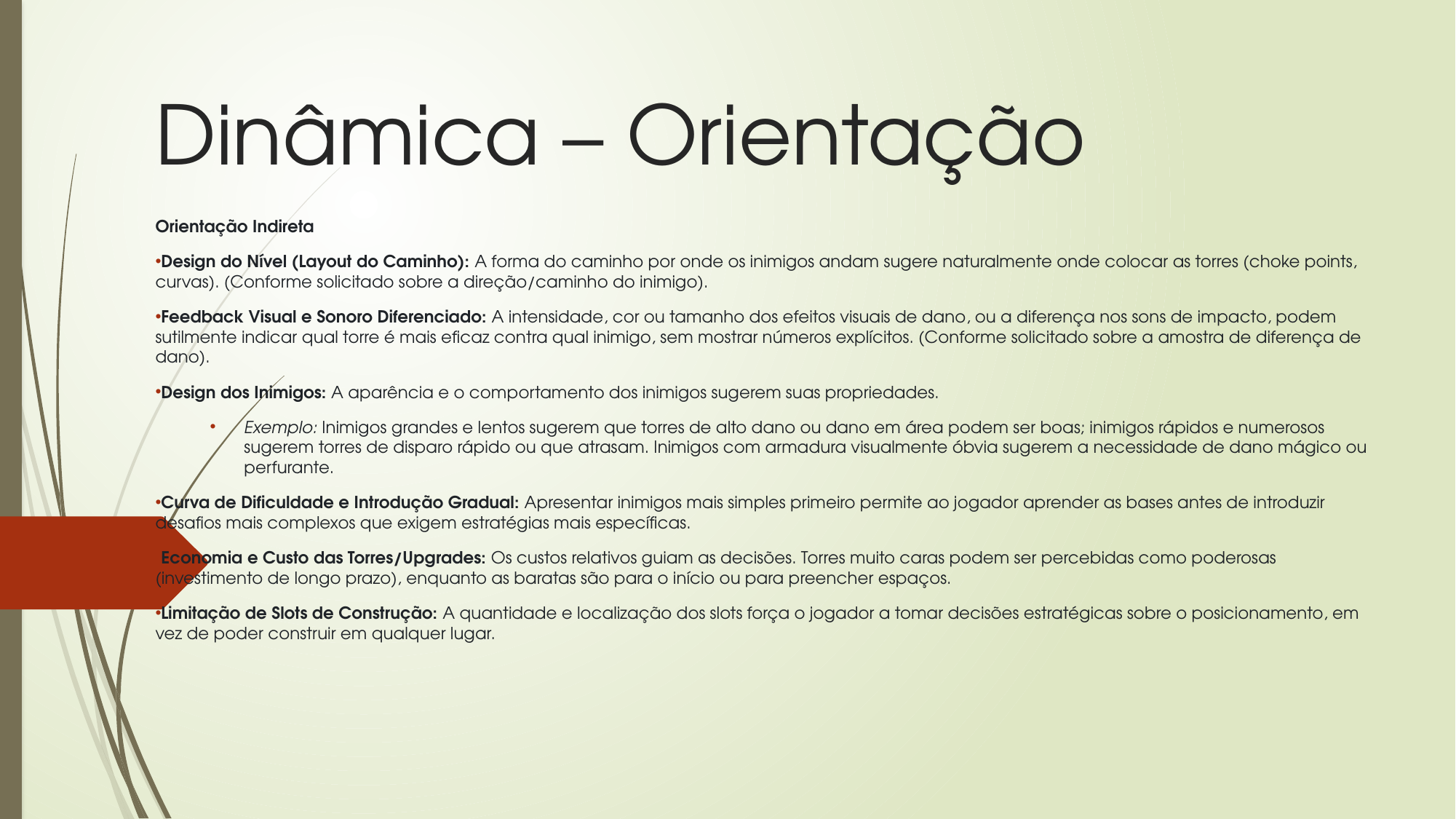

# Dinâmica – Orientação
Orientação Indireta
Design do Nível (Layout do Caminho): A forma do caminho por onde os inimigos andam sugere naturalmente onde colocar as torres (choke points, curvas). (Conforme solicitado sobre a direção/caminho do inimigo).
Feedback Visual e Sonoro Diferenciado: A intensidade, cor ou tamanho dos efeitos visuais de dano, ou a diferença nos sons de impacto, podem sutilmente indicar qual torre é mais eficaz contra qual inimigo, sem mostrar números explícitos. (Conforme solicitado sobre a amostra de diferença de dano).
Design dos Inimigos: A aparência e o comportamento dos inimigos sugerem suas propriedades.
Exemplo: Inimigos grandes e lentos sugerem que torres de alto dano ou dano em área podem ser boas; inimigos rápidos e numerosos sugerem torres de disparo rápido ou que atrasam. Inimigos com armadura visualmente óbvia sugerem a necessidade de dano mágico ou perfurante.
Curva de Dificuldade e Introdução Gradual: Apresentar inimigos mais simples primeiro permite ao jogador aprender as bases antes de introduzir desafios mais complexos que exigem estratégias mais específicas.
Economia e Custo das Torres/Upgrades: Os custos relativos guiam as decisões. Torres muito caras podem ser percebidas como poderosas (investimento de longo prazo), enquanto as baratas são para o início ou para preencher espaços.
Limitação de Slots de Construção: A quantidade e localização dos slots força o jogador a tomar decisões estratégicas sobre o posicionamento, em vez de poder construir em qualquer lugar.